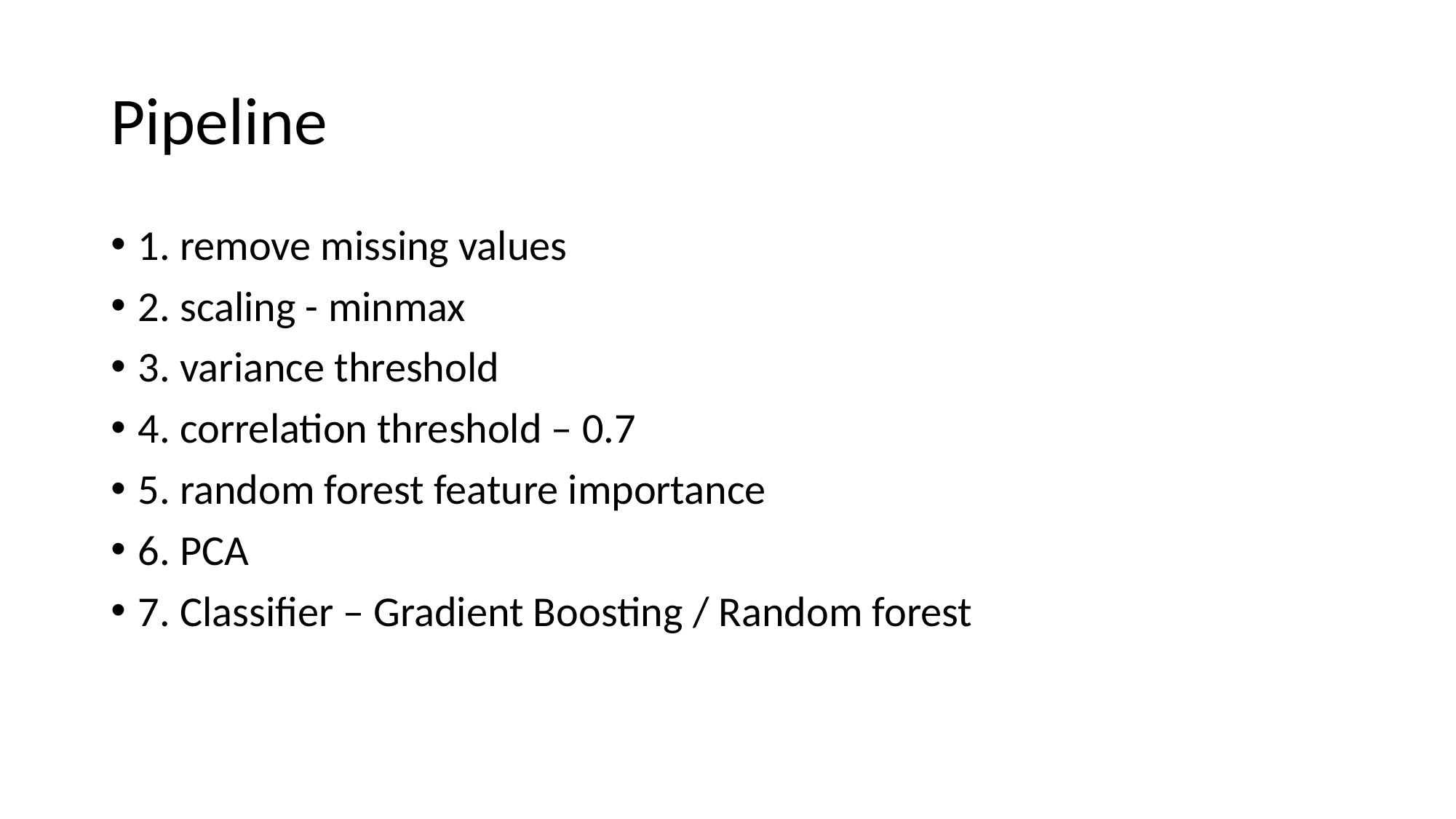

# Pipeline
1. remove missing values
2. scaling - minmax
3. variance threshold
4. correlation threshold – 0.7
5. random forest feature importance
6. PCA
7. Classifier – Gradient Boosting / Random forest